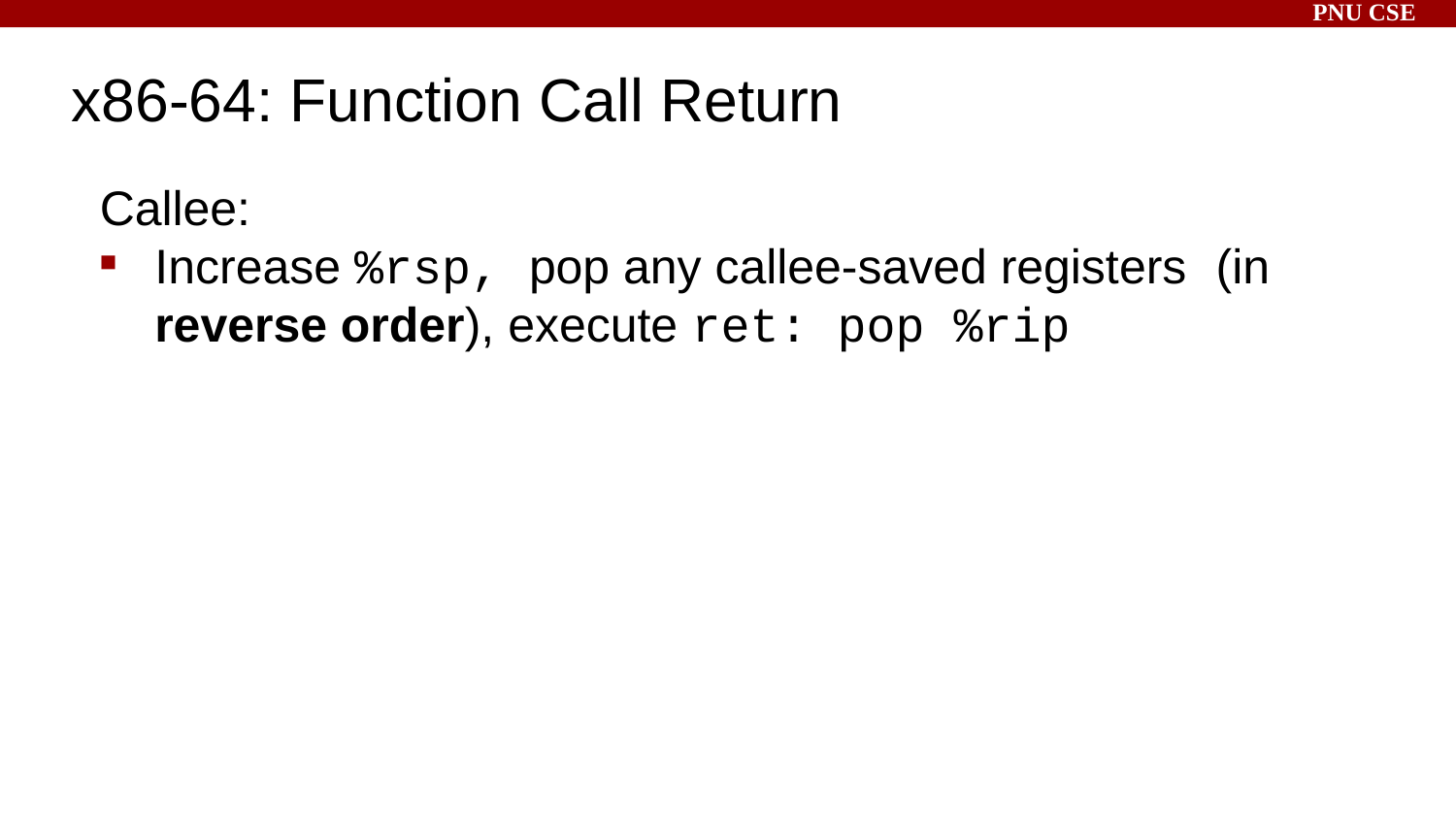

# x86-64: Function Call Return
Callee:
Increase %rsp, pop any callee-saved registers (in reverse order), execute ret: pop %rip